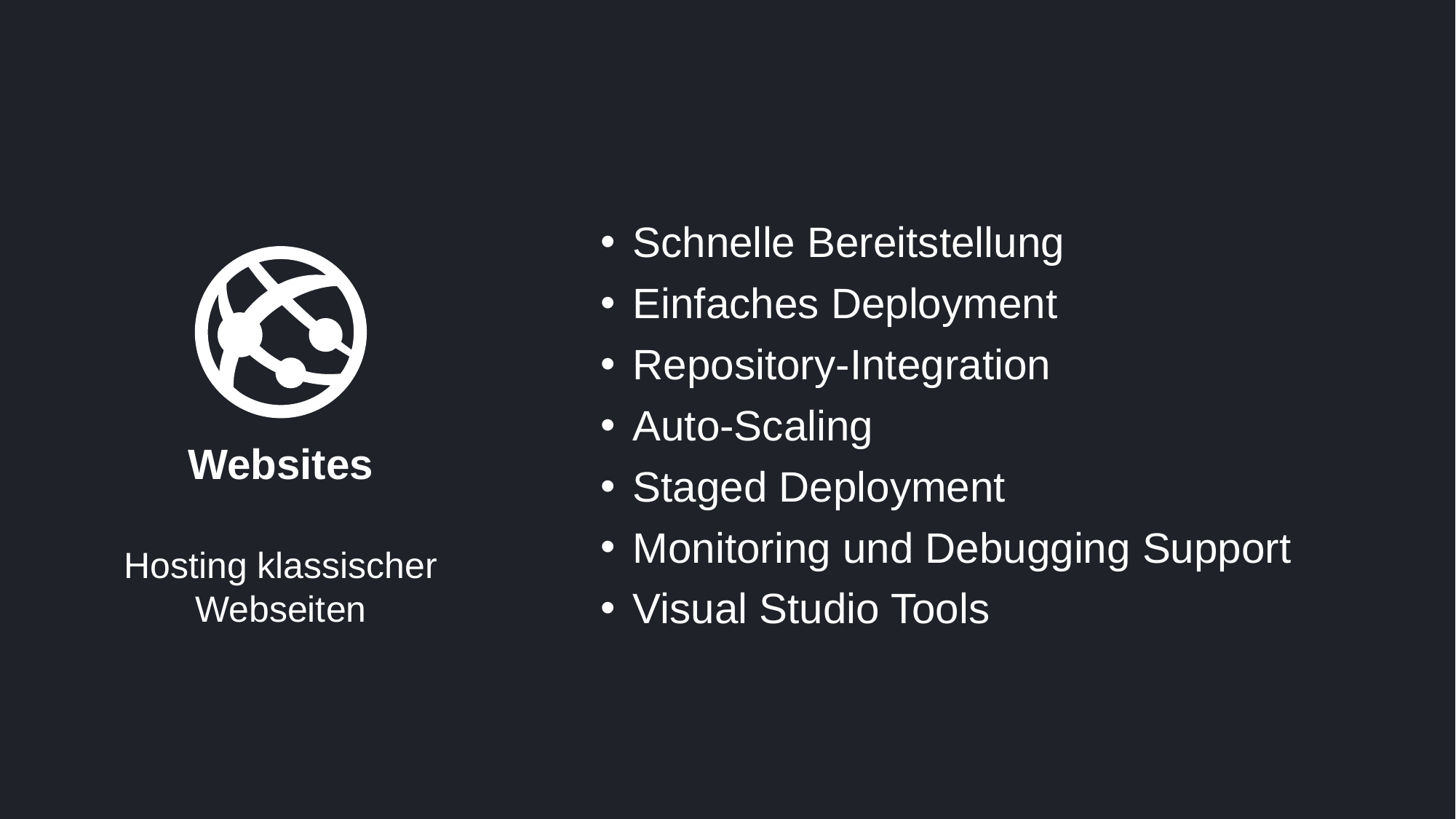

Schnelle Bereitstellung
Einfaches Deployment
Repository-Integration
Auto-Scaling
Staged Deployment
Monitoring und Debugging Support
Visual Studio Tools

Websites
Hosting klassischer Webseiten